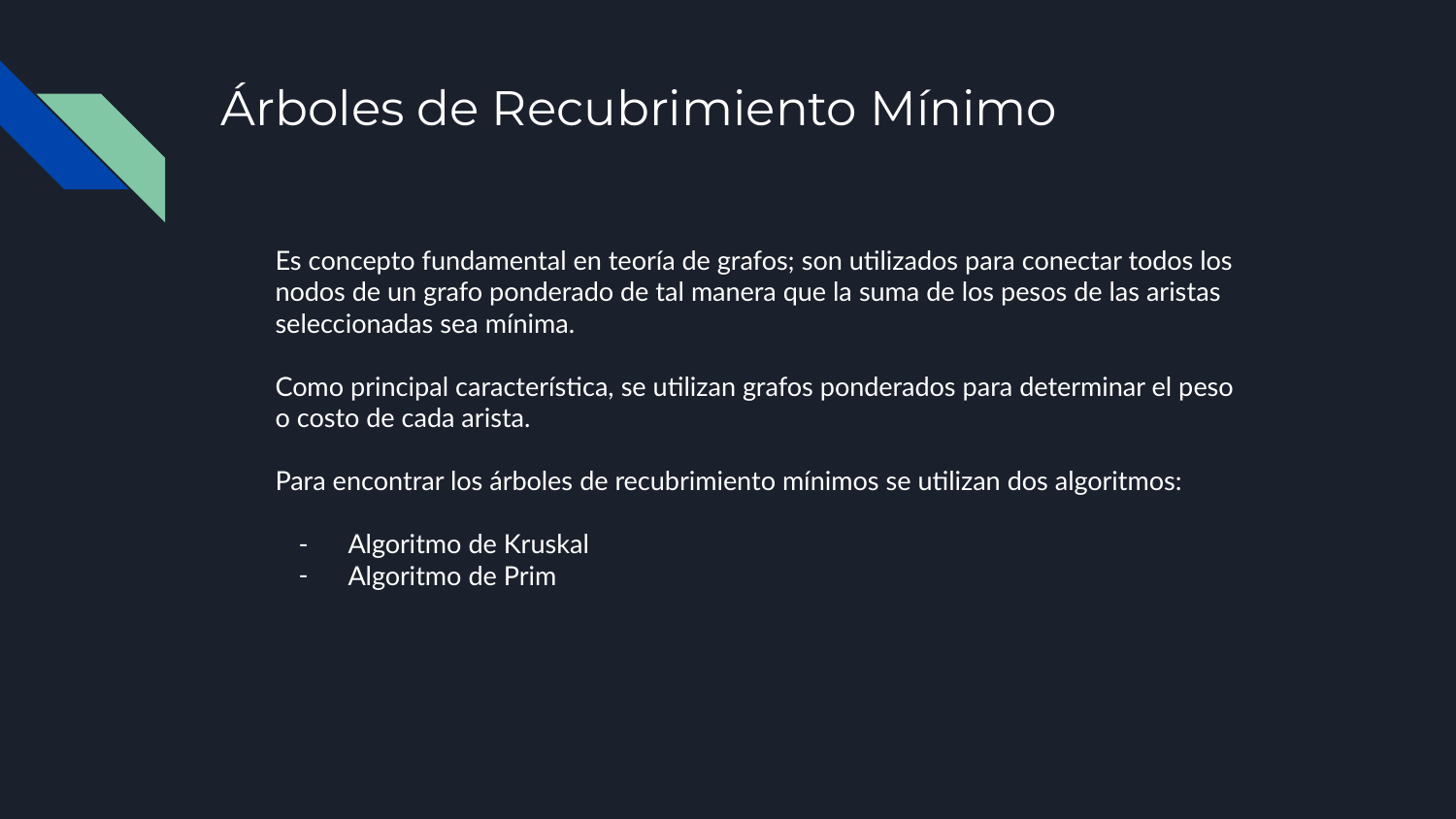

# Árboles de Recubrimiento Mínimo
Es concepto fundamental en teoría de grafos; son utilizados para conectar todos los nodos de un grafo ponderado de tal manera que la suma de los pesos de las aristas seleccionadas sea mínima.

Como principal característica, se utilizan grafos ponderados para determinar el peso o costo de cada arista.

Para encontrar los árboles de recubrimiento mínimos se utilizan dos algoritmos:

Algoritmo de Kruskal
Algoritmo de Prim